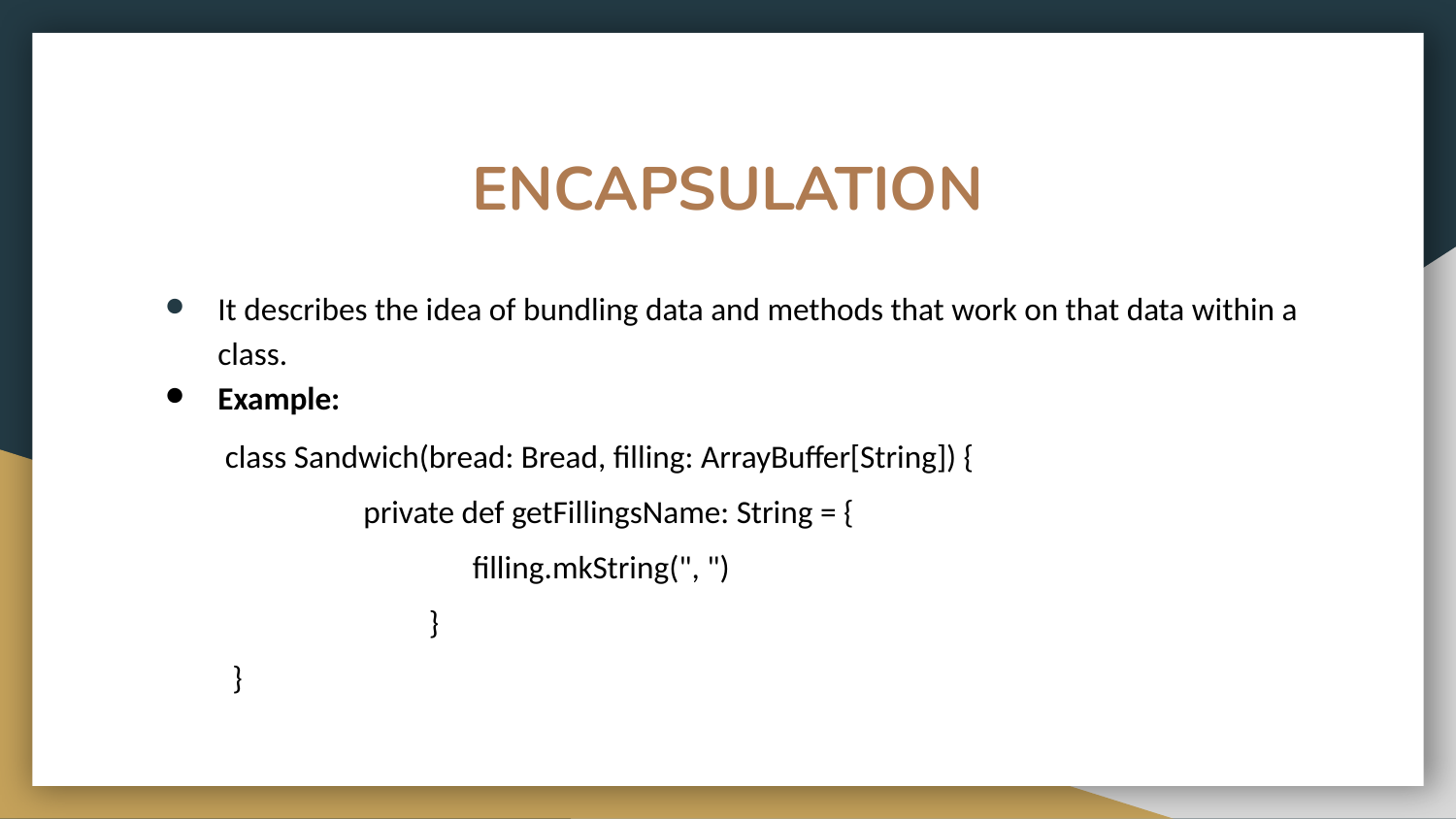

# ENCAPSULATION
It describes the idea of bundling data and methods that work on that data within a class.
Example:
 class Sandwich(bread: Bread, filling: ArrayBuffer[String]) {
          	private def getFillingsName: String = {
                                   filling.mkString(", ")
     	         }
  }